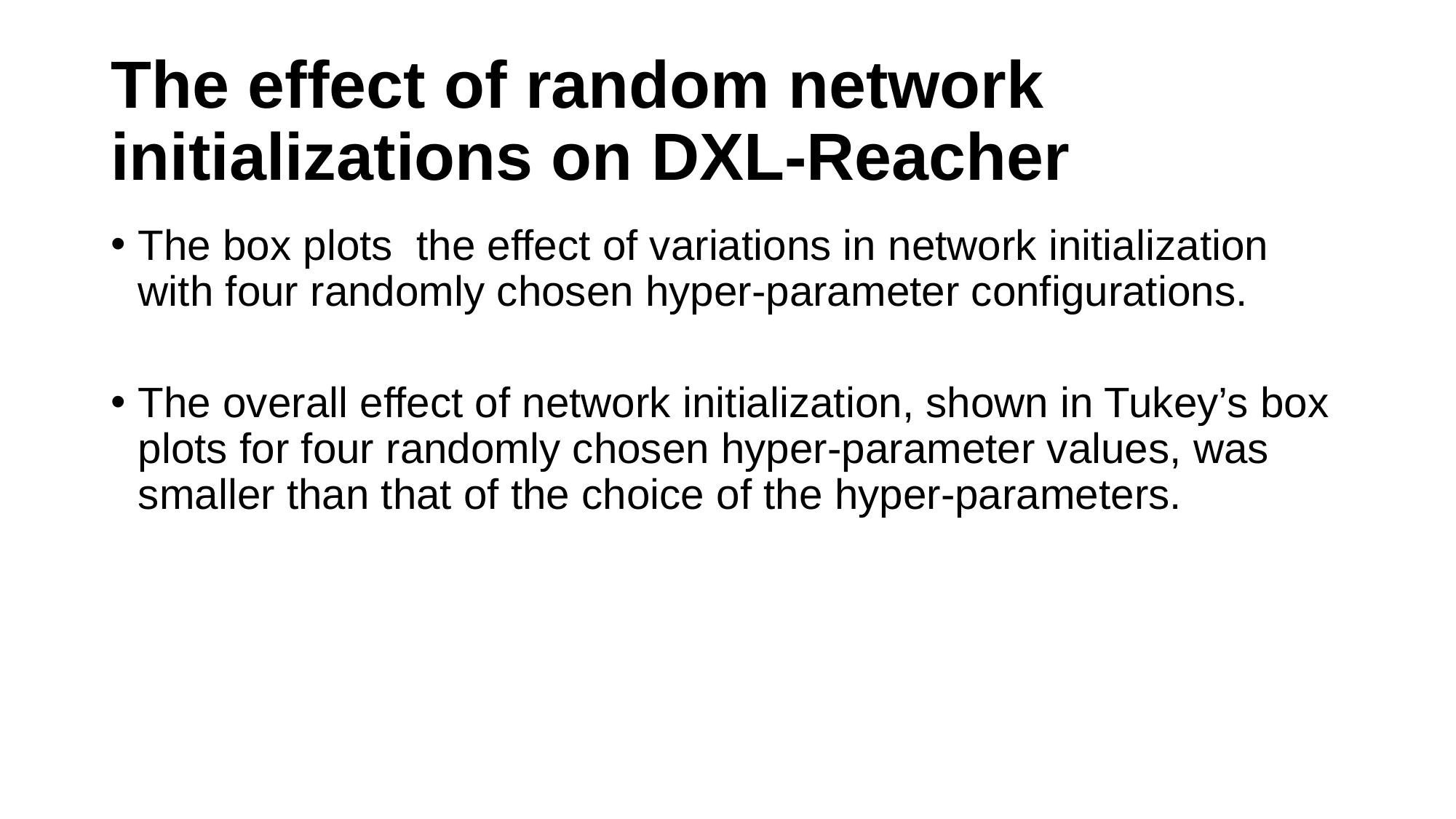

# The effect of random network initializations on DXL-Reacher
The box plots  the effect of variations in network initialization with four randomly chosen hyper-parameter configurations.
The overall effect of network initialization, shown in Tukey’s box plots for four randomly chosen hyper-parameter values, was smaller than that of the choice of the hyper-parameters.